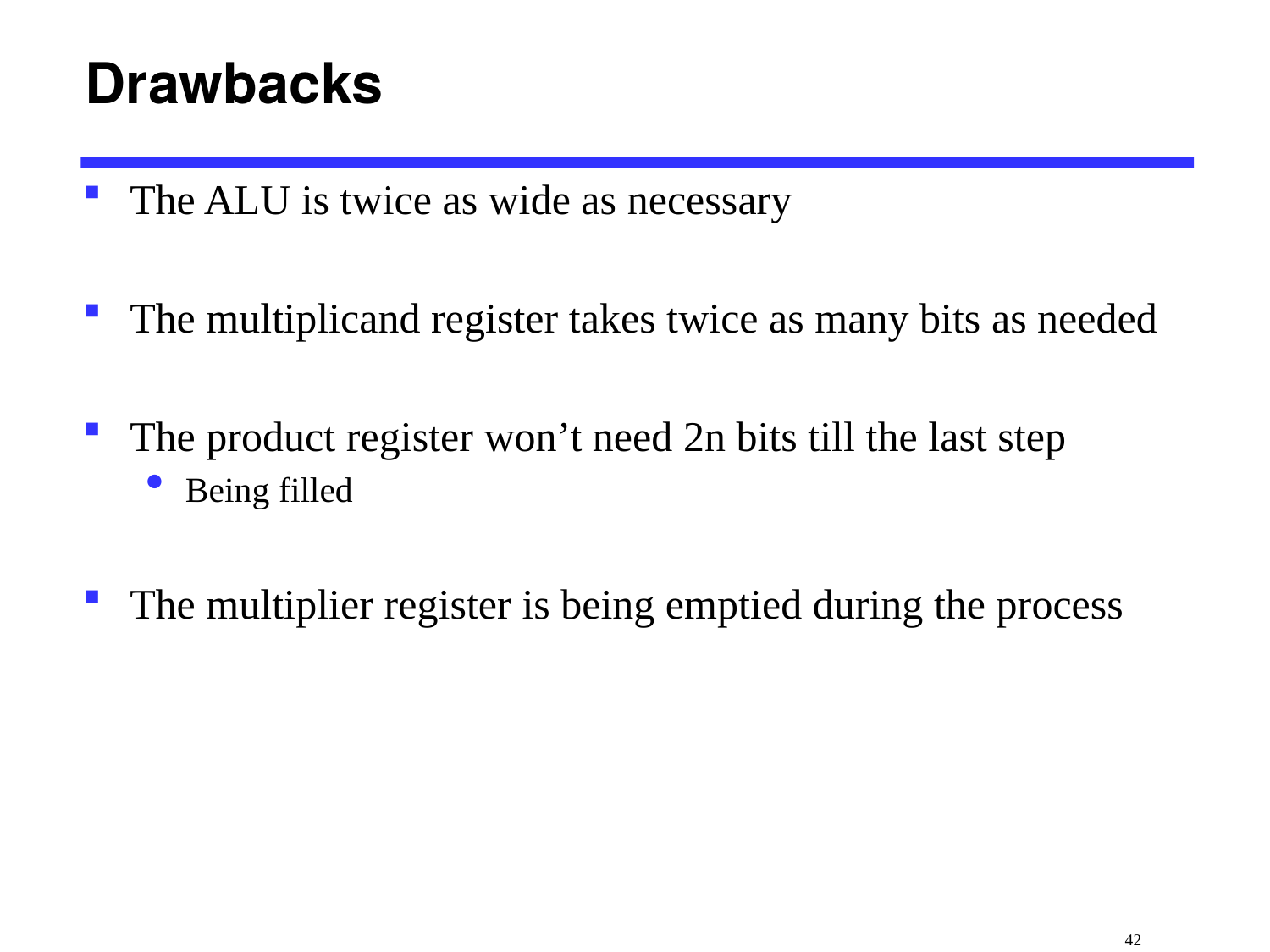

# Drawbacks
The ALU is twice as wide as necessary

The multiplicand register takes twice as many bits as needed

The product register won’t need 2n bits till the last step
Being filled

The multiplier register is being emptied during the process
                           42